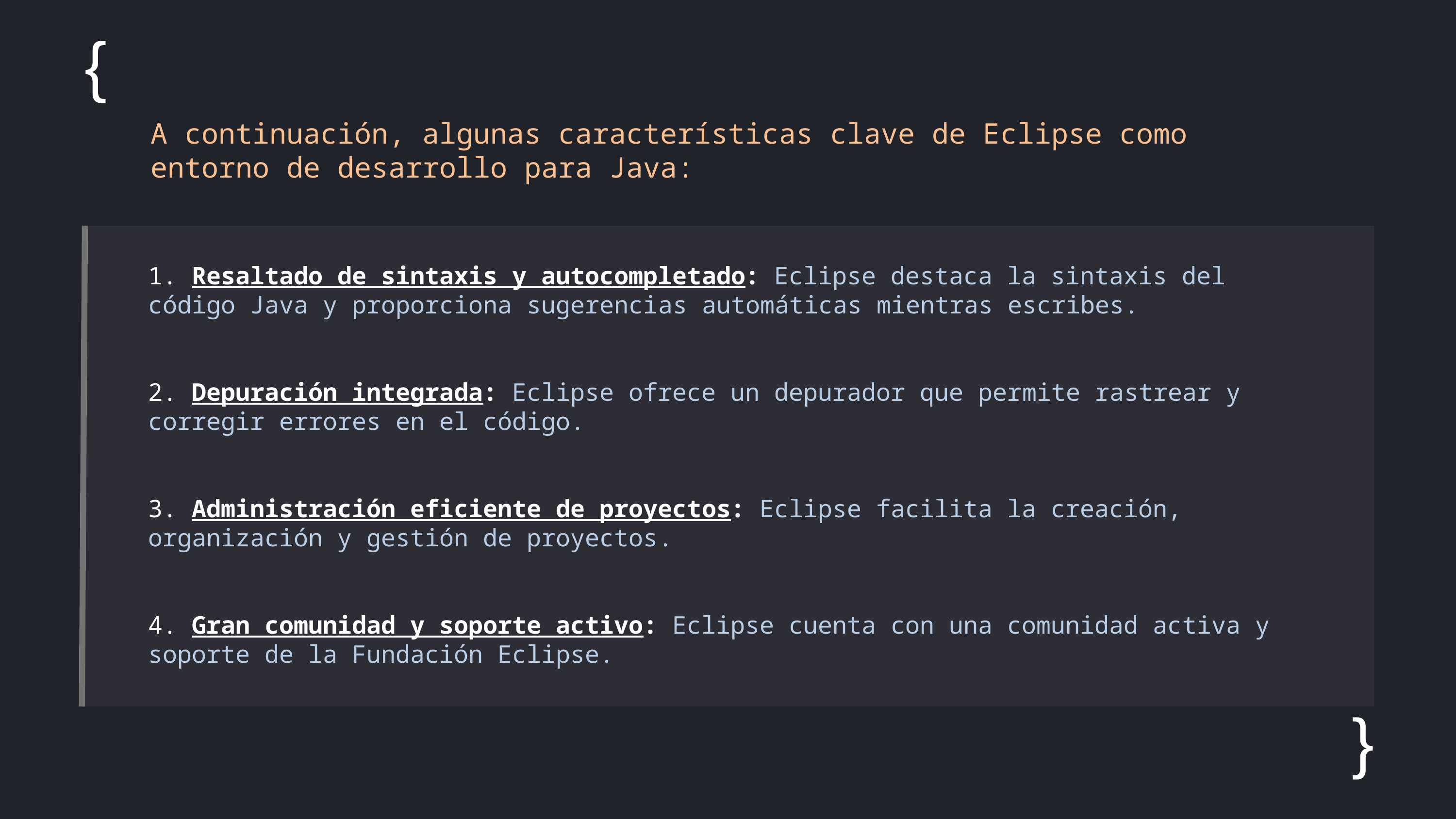

{
A continuación, algunas características clave de Eclipse como entorno de desarrollo para Java:

1. Resaltado de sintaxis y autocompletado: Eclipse destaca la sintaxis del código Java y proporciona sugerencias automáticas mientras escribes.

2. Depuración integrada: Eclipse ofrece un depurador que permite rastrear y corregir errores en el código.

3. Administración eficiente de proyectos: Eclipse facilita la creación, organización y gestión de proyectos.

4. Gran comunidad y soporte activo: Eclipse cuenta con una comunidad activa y soporte de la Fundación Eclipse.

}